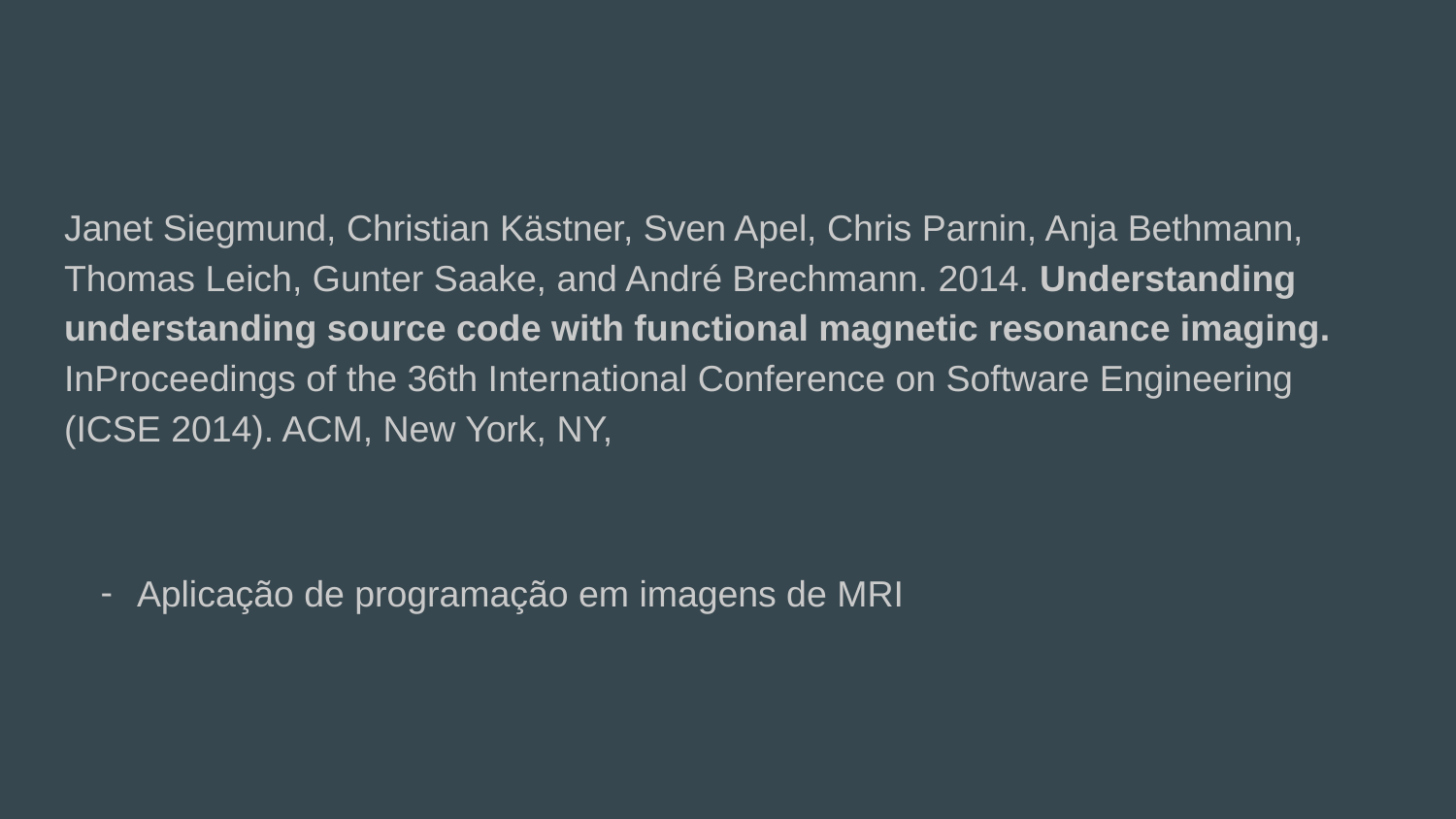

#
Janet Siegmund, Christian Kästner, Sven Apel, Chris Parnin, Anja Bethmann, Thomas Leich, Gunter Saake, and André Brechmann. 2014. Understanding understanding source code with functional magnetic resonance imaging. InProceedings of the 36th International Conference on Software Engineering (ICSE 2014). ACM, New York, NY,

Aplicação de programação em imagens de MRI